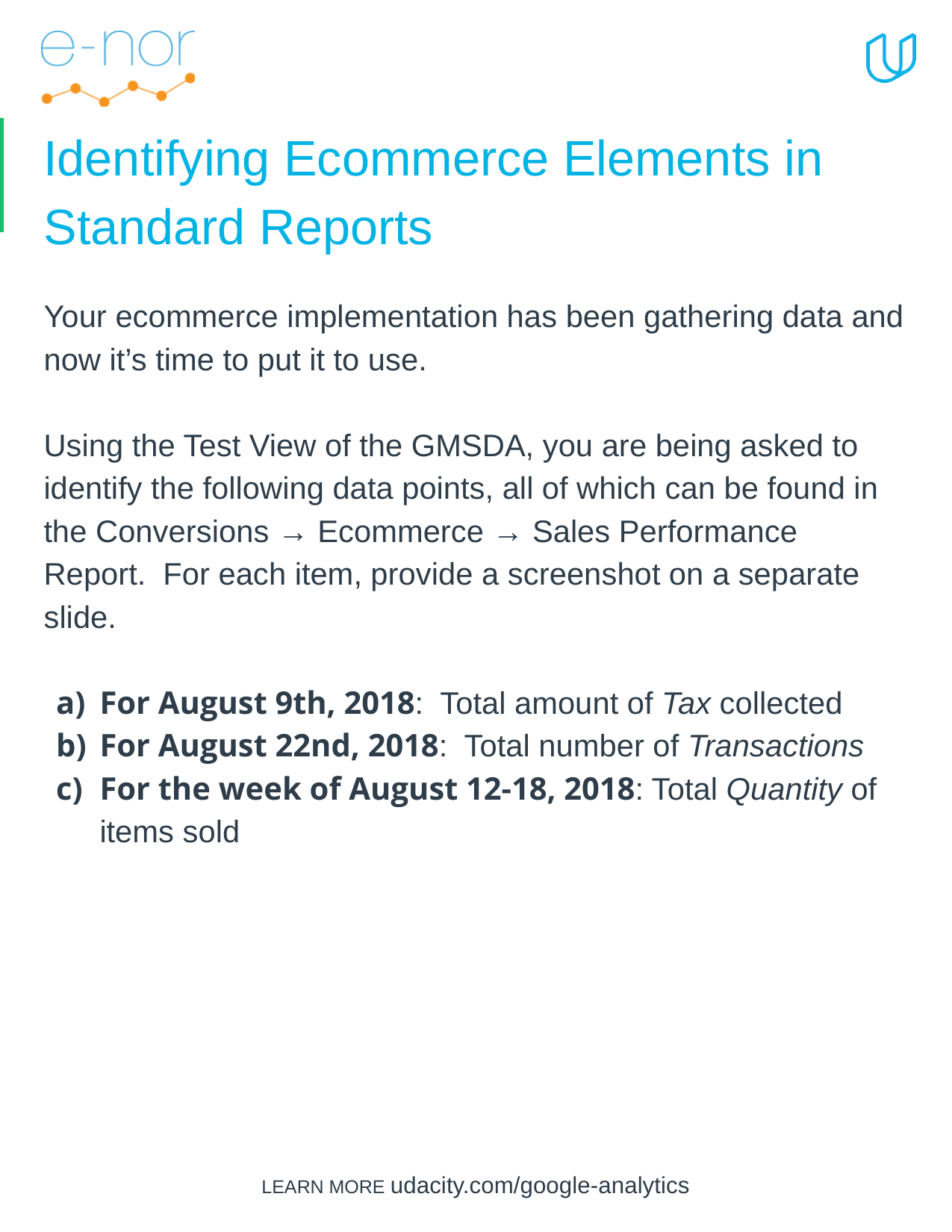

# Identifying Ecommerce Elements in Standard Reports
Your ecommerce implementation has been gathering data and now it’s time to put it to use.

Using the Test View of the GMSDA, you are being asked to identify the following data points, all of which can be found in the Conversions → Ecommerce → Sales Performance Report.  For each item, provide a screenshot on a separate slide.

For August 9th, 2018:  Total amount of Tax collected
For August 22nd, 2018:  Total number of Transactions
For the week of August 12-18, 2018: Total Quantity of items sold